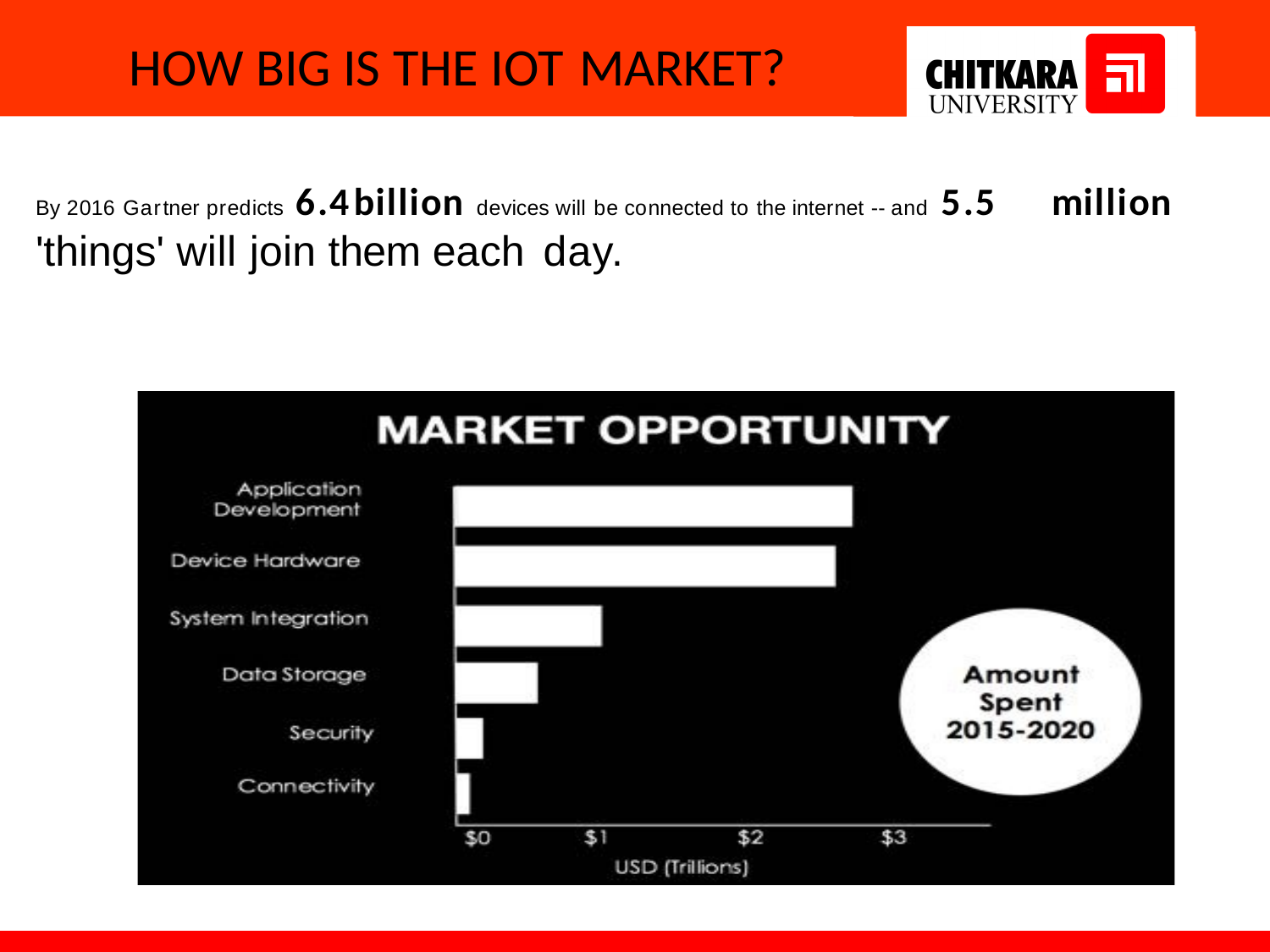

# HOW BIG IS THE IOT MARKET?
By 2016 Gartner predicts  6.4	billion devices will be connected to the internet -- and  5.5	million new 'things' will join them each day.

new 'things' will join them each day.